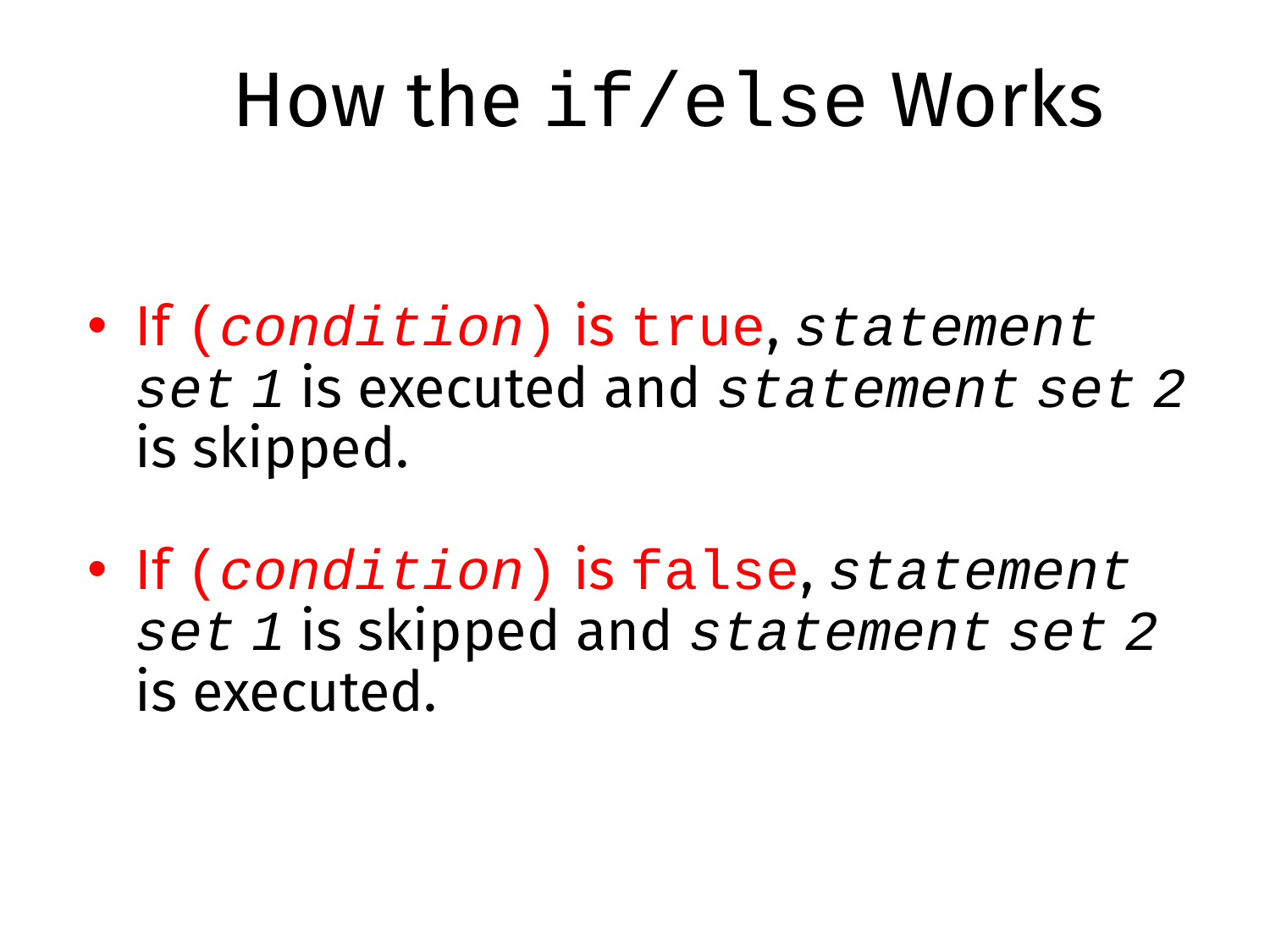

# How the if/else Works
If (condition) is true, statement set 1 is executed and statement set 2 is skipped.

If (condition) is false, statement set 1 is skipped and statement set 2 is executed.
4-14